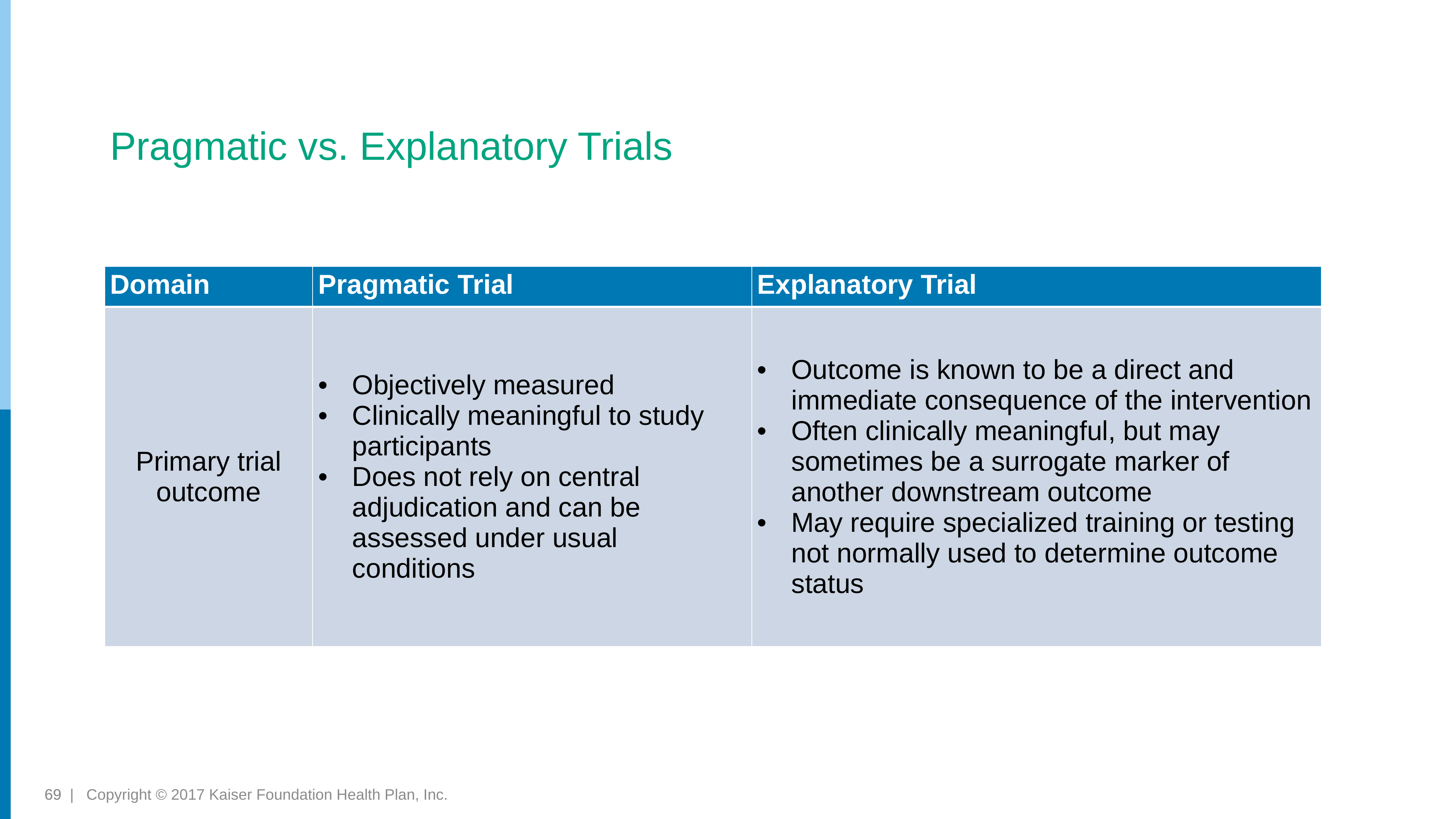

# Pragmatic vs. Explanatory Trials
| Domain | Pragmatic Trial | Explanatory Trial |
| --- | --- | --- |
| Primary trial outcome | Objectively measured Clinically meaningful to study participants Does not rely on central adjudication and can be assessed under usual conditions | Outcome is known to be a direct and immediate consequence of the intervention Often clinically meaningful, but may sometimes be a surrogate marker of another downstream outcome May require specialized training or testing not normally used to determine outcome status |
69